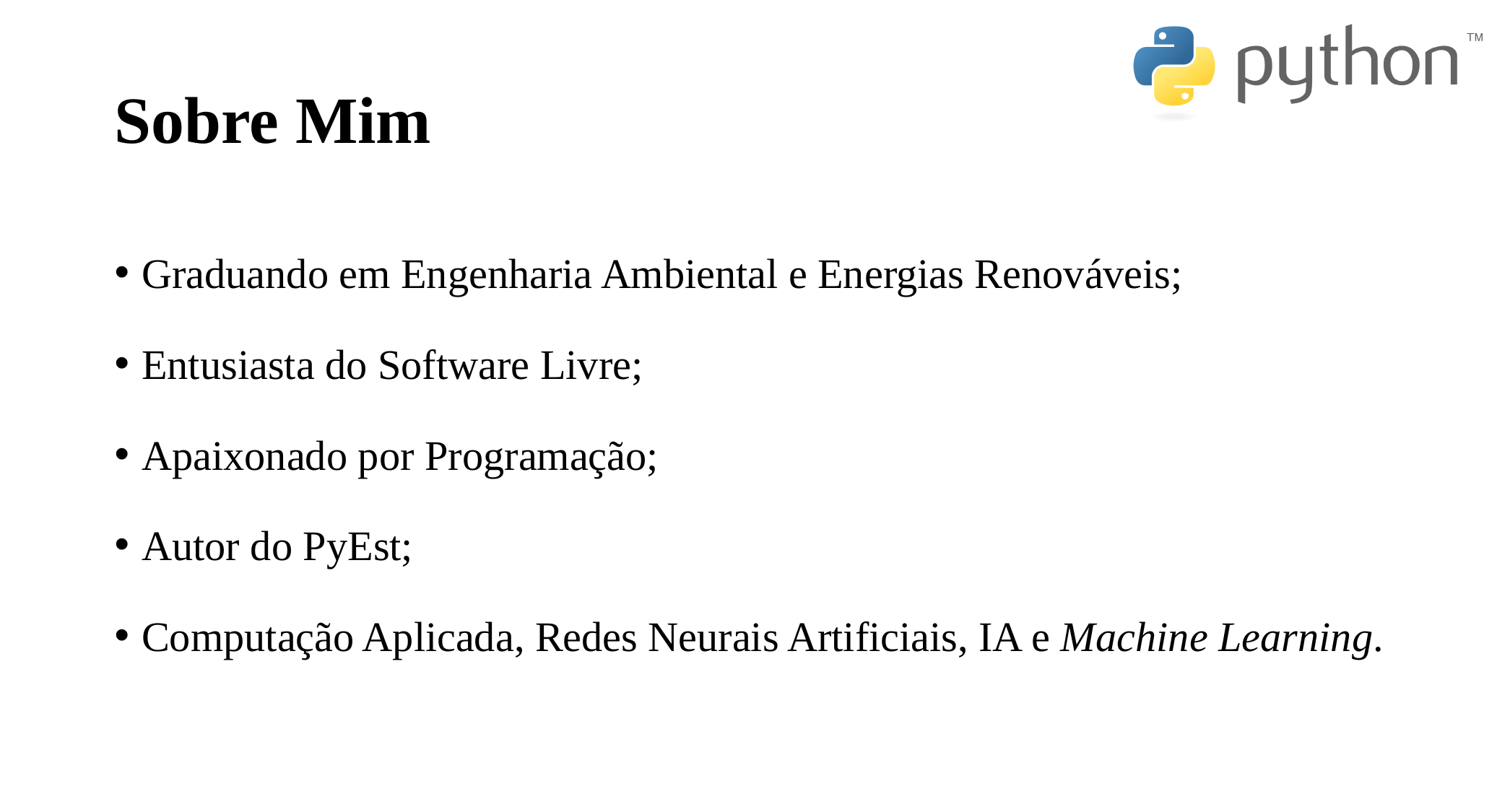

# Sobre Mim
Graduando em Engenharia Ambiental e Energias Renováveis;
Entusiasta do Software Livre;
Apaixonado por Programação;
Autor do PyEst;
Computação Aplicada, Redes Neurais Artificiais, IA e Machine Learning.

6